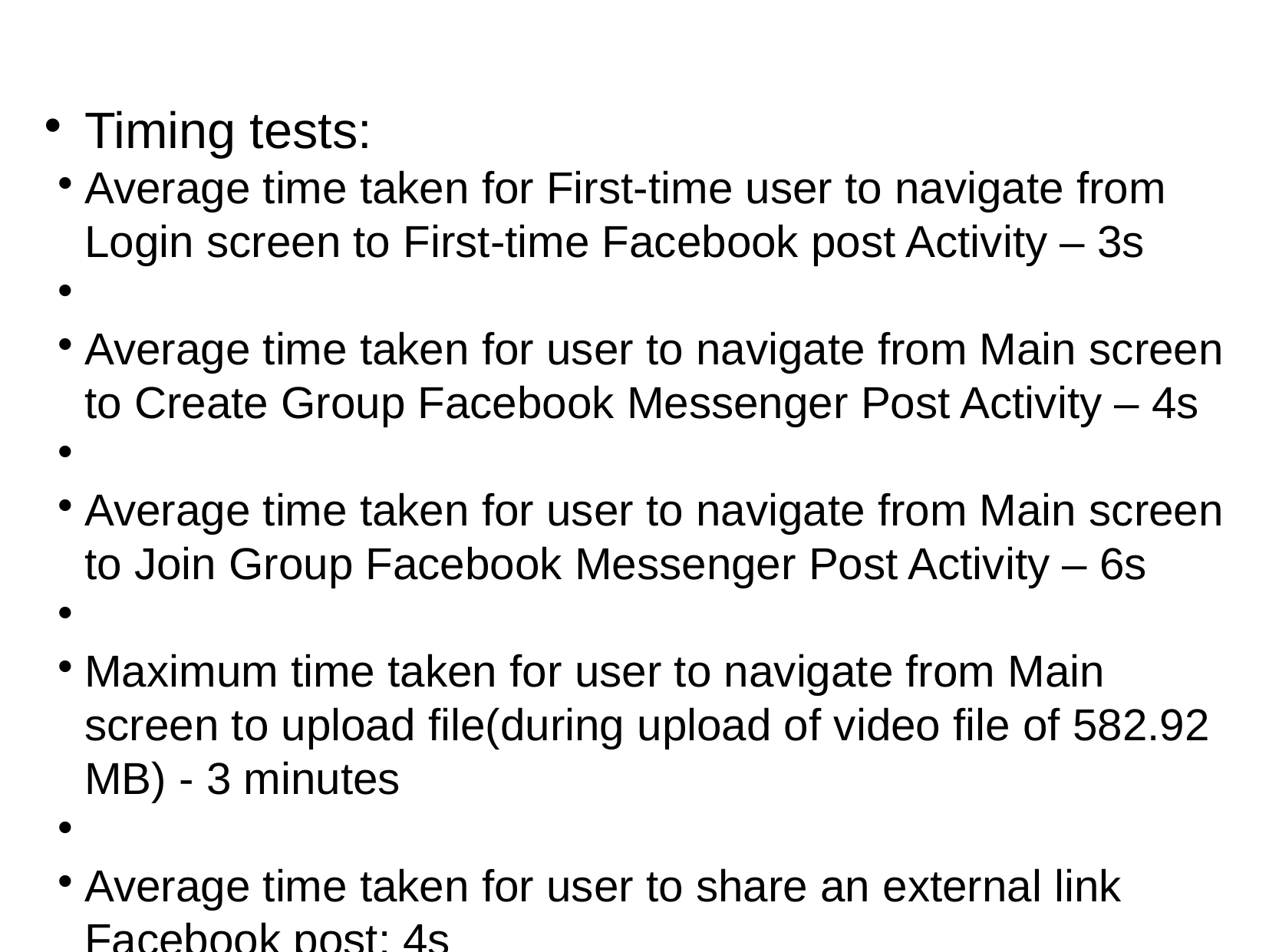

Timing tests:
Average time taken for First-time user to navigate from Login screen to First-time Facebook post Activity – 3s

Average time taken for user to navigate from Main screen to Create Group Facebook Messenger Post Activity – 4s

Average time taken for user to navigate from Main screen to Join Group Facebook Messenger Post Activity – 6s

Maximum time taken for user to navigate from Main screen to upload file(during upload of video file of 582.92 MB) - 3 minutes

Average time taken for user to share an external link Facebook post: 4s